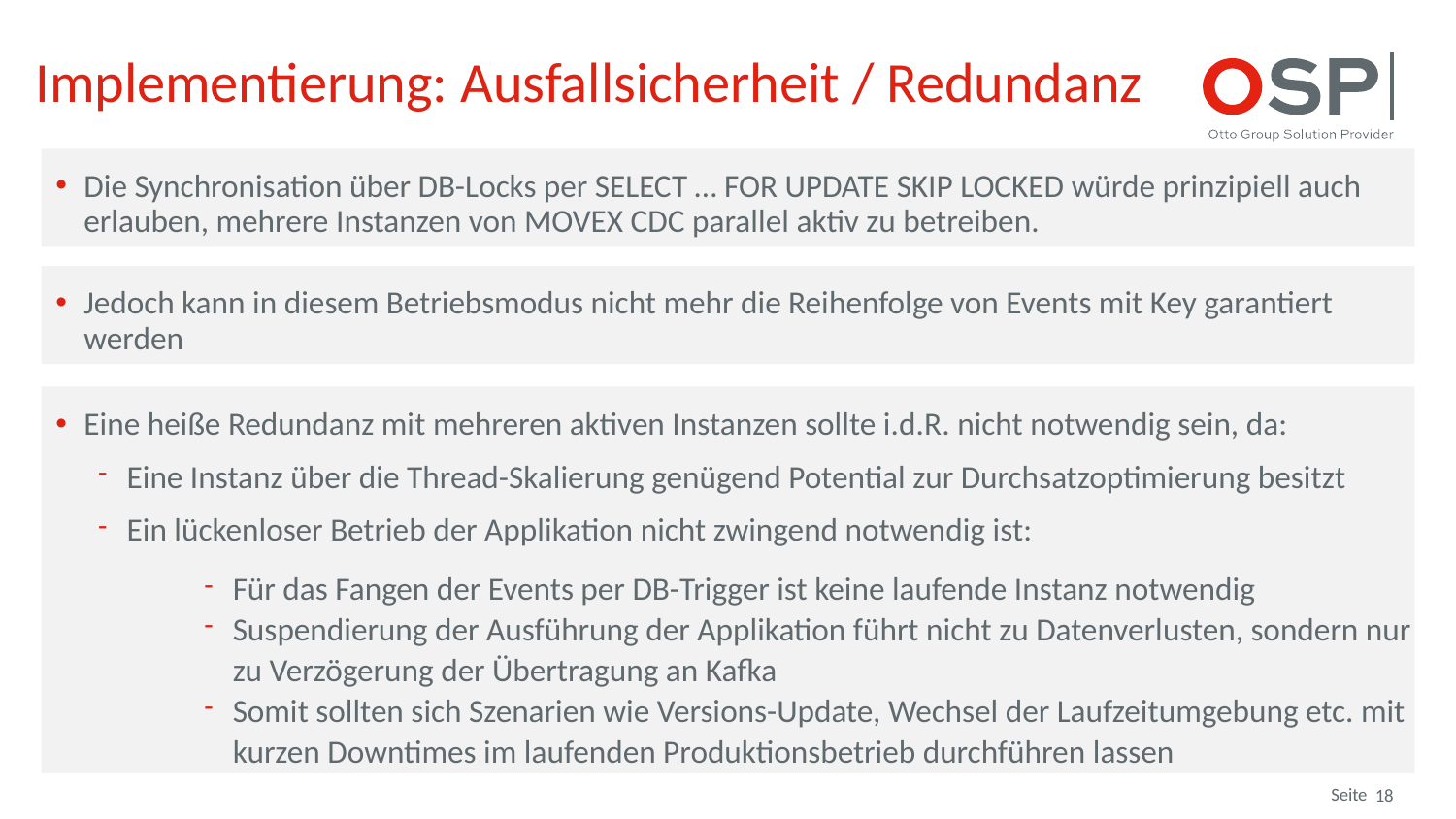

# Implementierung: Ausfallsicherheit / Redundanz

Die Synchronisation über DB-Locks per SELECT … FOR UPDATE SKIP LOCKED würde prinzipiell auch erlauben, mehrere Instanzen von MOVEX CDC parallel aktiv zu betreiben.

Jedoch kann in diesem Betriebsmodus nicht mehr die Reihenfolge von Events mit Key garantiert werden

Eine heiße Redundanz mit mehreren aktiven Instanzen sollte i.d.R. nicht notwendig sein, da:
Eine Instanz über die Thread-Skalierung genügend Potential zur Durchsatzoptimierung besitzt
Ein lückenloser Betrieb der Applikation nicht zwingend notwendig ist:
Für das Fangen der Events per DB-Trigger ist keine laufende Instanz notwendig
Suspendierung der Ausführung der Applikation führt nicht zu Datenverlusten, sondern nur zu Verzögerung der Übertragung an Kafka
Somit sollten sich Szenarien wie Versions-Update, Wechsel der Laufzeitumgebung etc. mit kurzen Downtimes im laufenden Produktionsbetrieb durchführen lassen
Seite
18